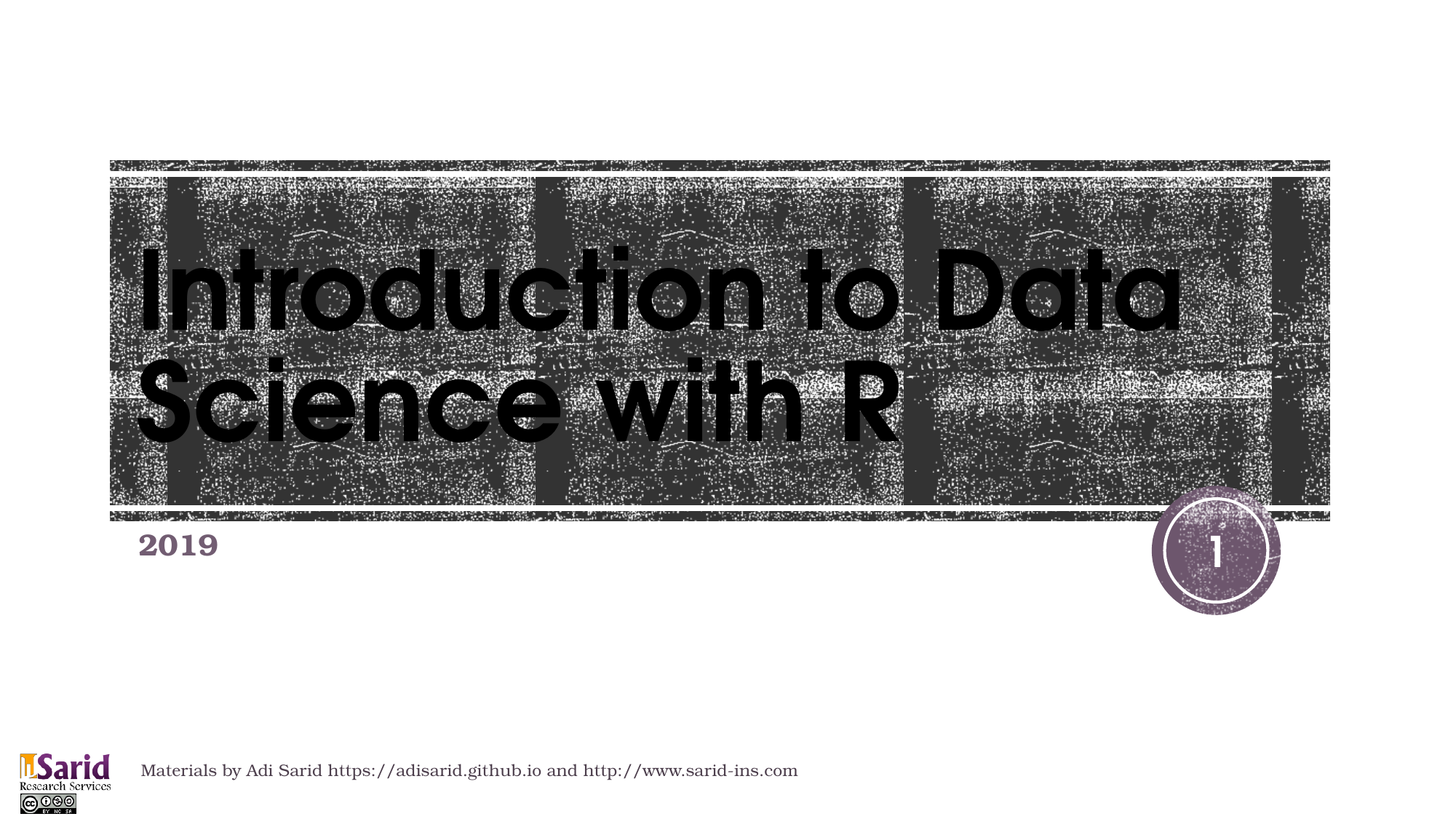

# Introduction to Data Science with R
1
2019
Materials by Adi Sarid https://adisarid.github.io and http://www.sarid-ins.com